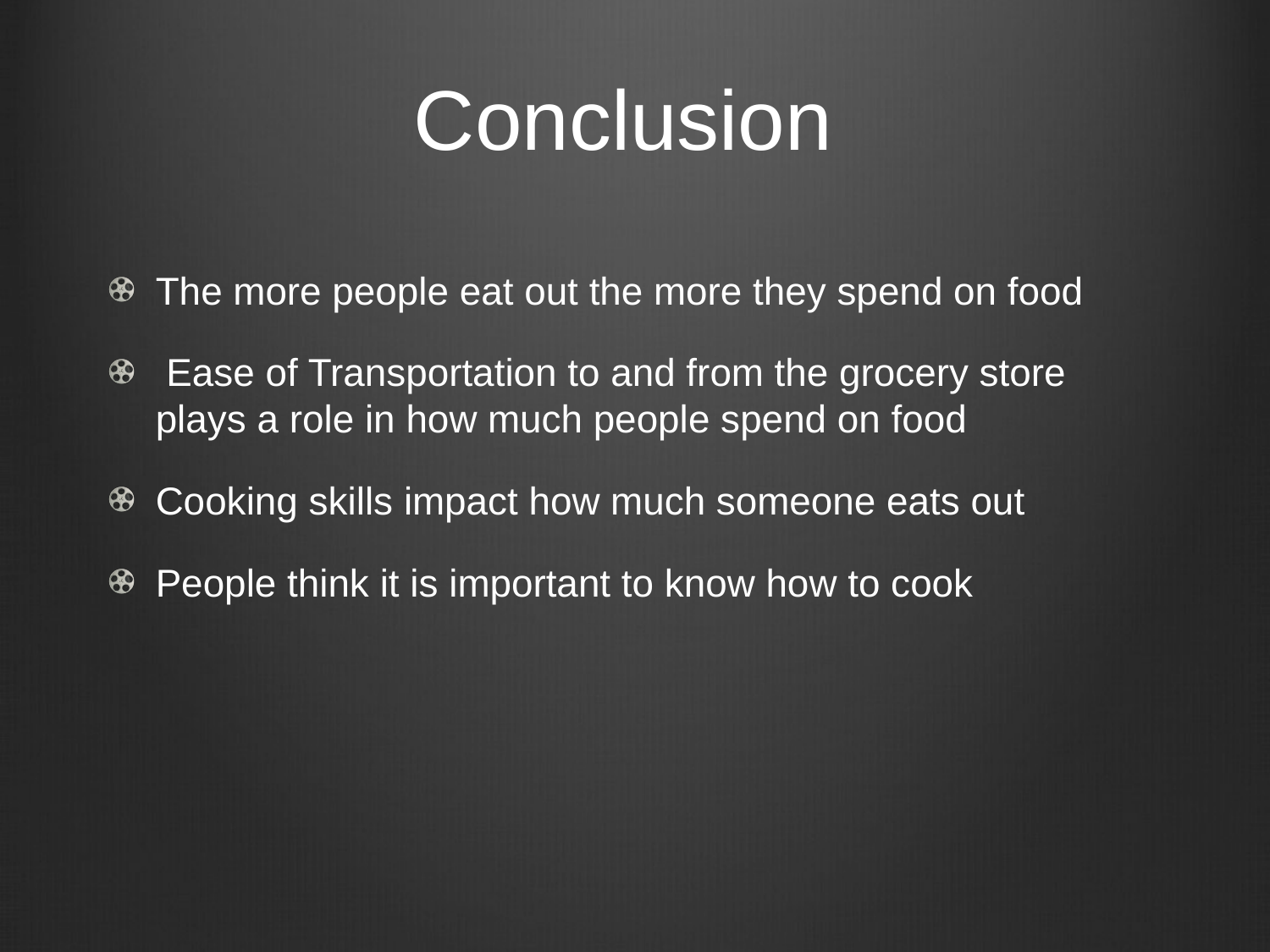

# Conclusion
The more people eat out the more they spend on food
 Ease of Transportation to and from the grocery store plays a role in how much people spend on food
Cooking skills impact how much someone eats out
People think it is important to know how to cook